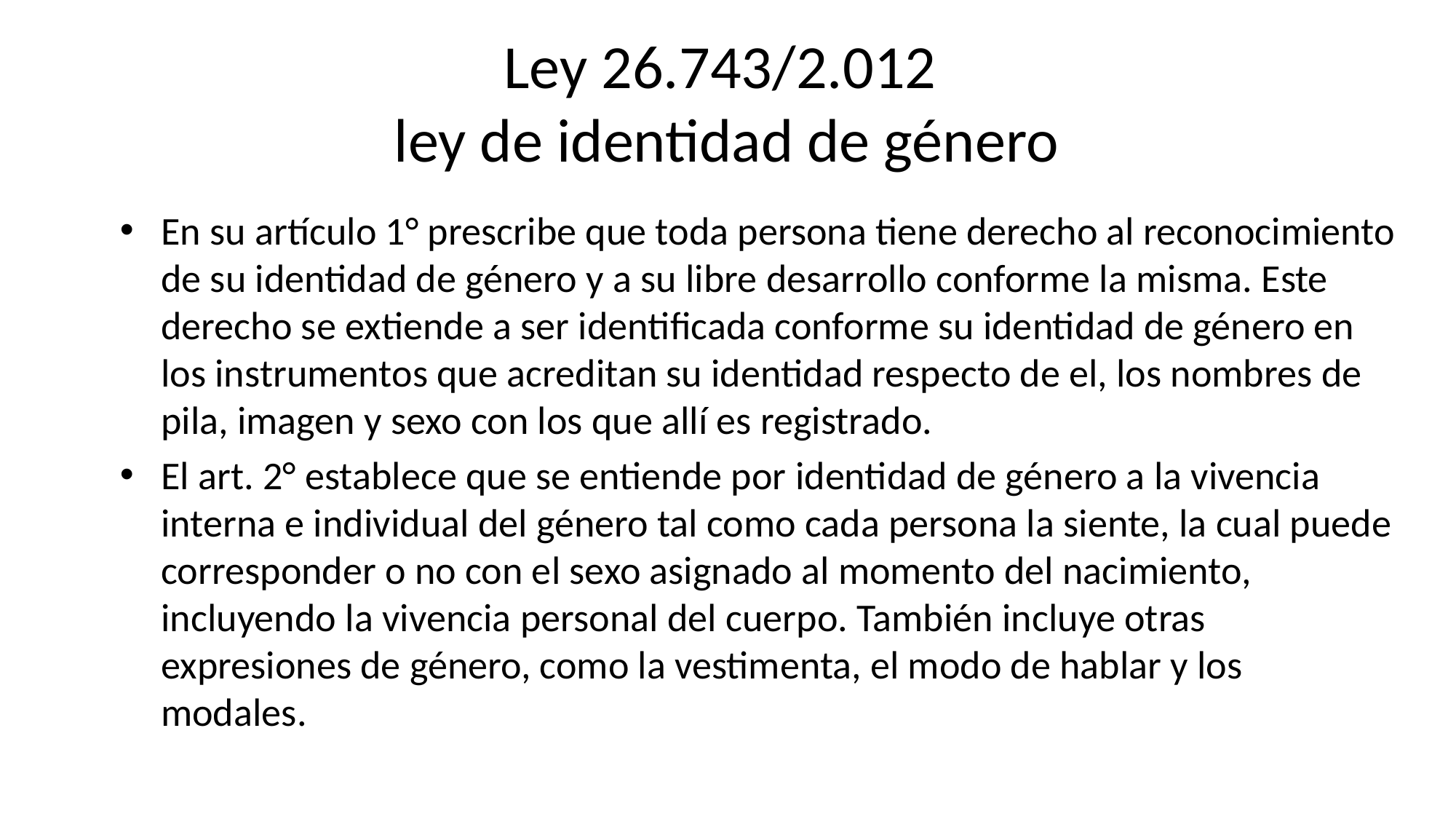

# Ley 26.743/2.012 ley de identidad de género
En su artículo 1° prescribe que toda persona tiene derecho al reconocimiento de su identidad de género y a su libre desarrollo conforme la misma. Este derecho se extiende a ser identificada conforme su identidad de género en los instrumentos que acreditan su identidad respecto de el, los nombres de pila, imagen y sexo con los que allí es registrado.
El art. 2° establece que se entiende por identidad de género a la vivencia interna e individual del género tal como cada persona la siente, la cual puede corresponder o no con el sexo asignado al momento del nacimiento, incluyendo la vivencia personal del cuerpo. También incluye otras expresiones de género, como la vestimenta, el modo de hablar y los modales.